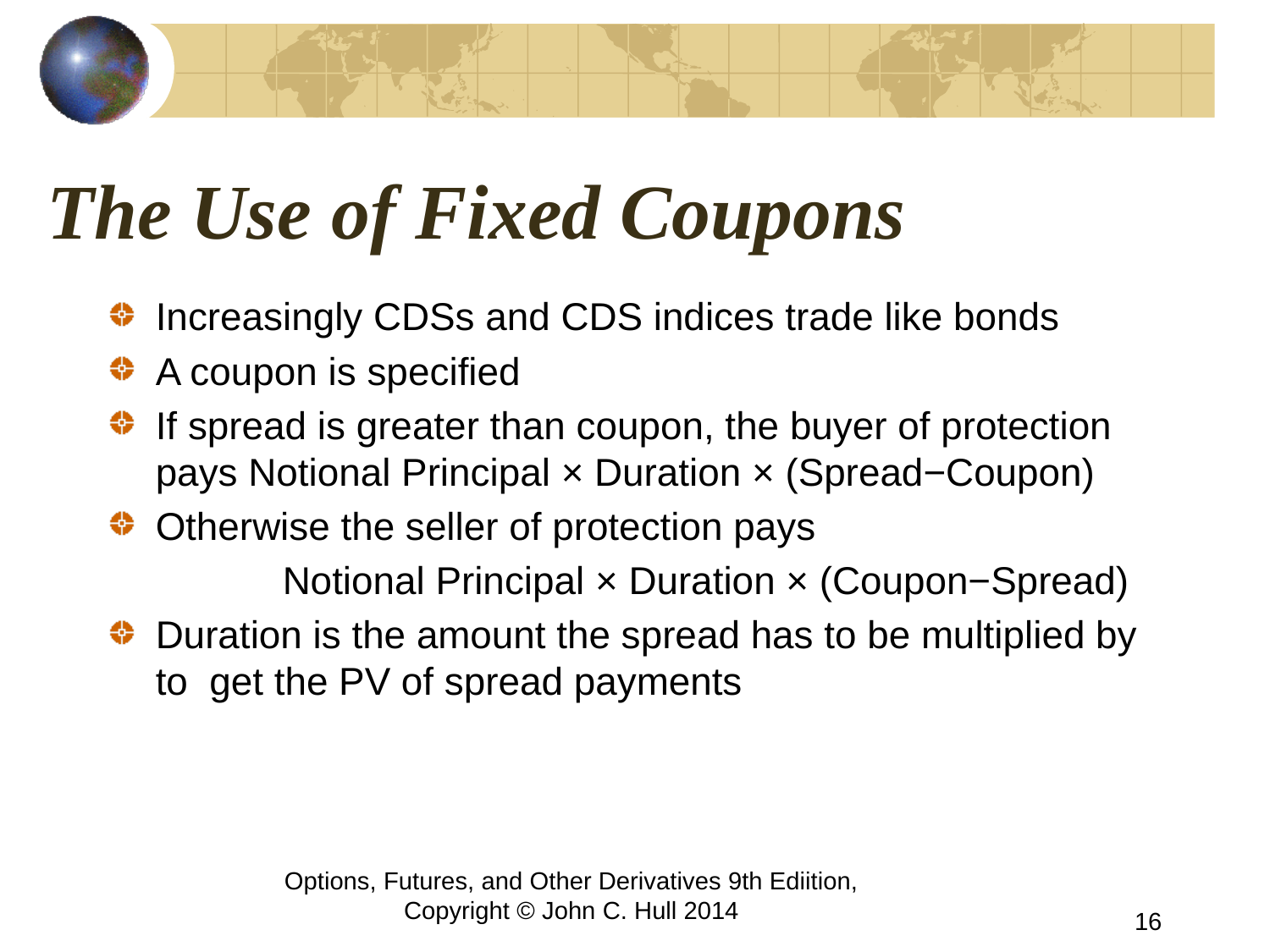

# The Use of Fixed Coupons
Increasingly CDSs and CDS indices trade like bonds
A coupon is specified
If spread is greater than coupon, the buyer of protection pays Notional Principal × Duration × (Spread−Coupon)
Otherwise the seller of protection pays
		Notional Principal × Duration × (Coupon−Spread)
Duration is the amount the spread has to be multiplied by to  get the PV of spread payments

Options, Futures, and Other Derivatives 9th Ediition, Copyright © John C. Hull 2014
16